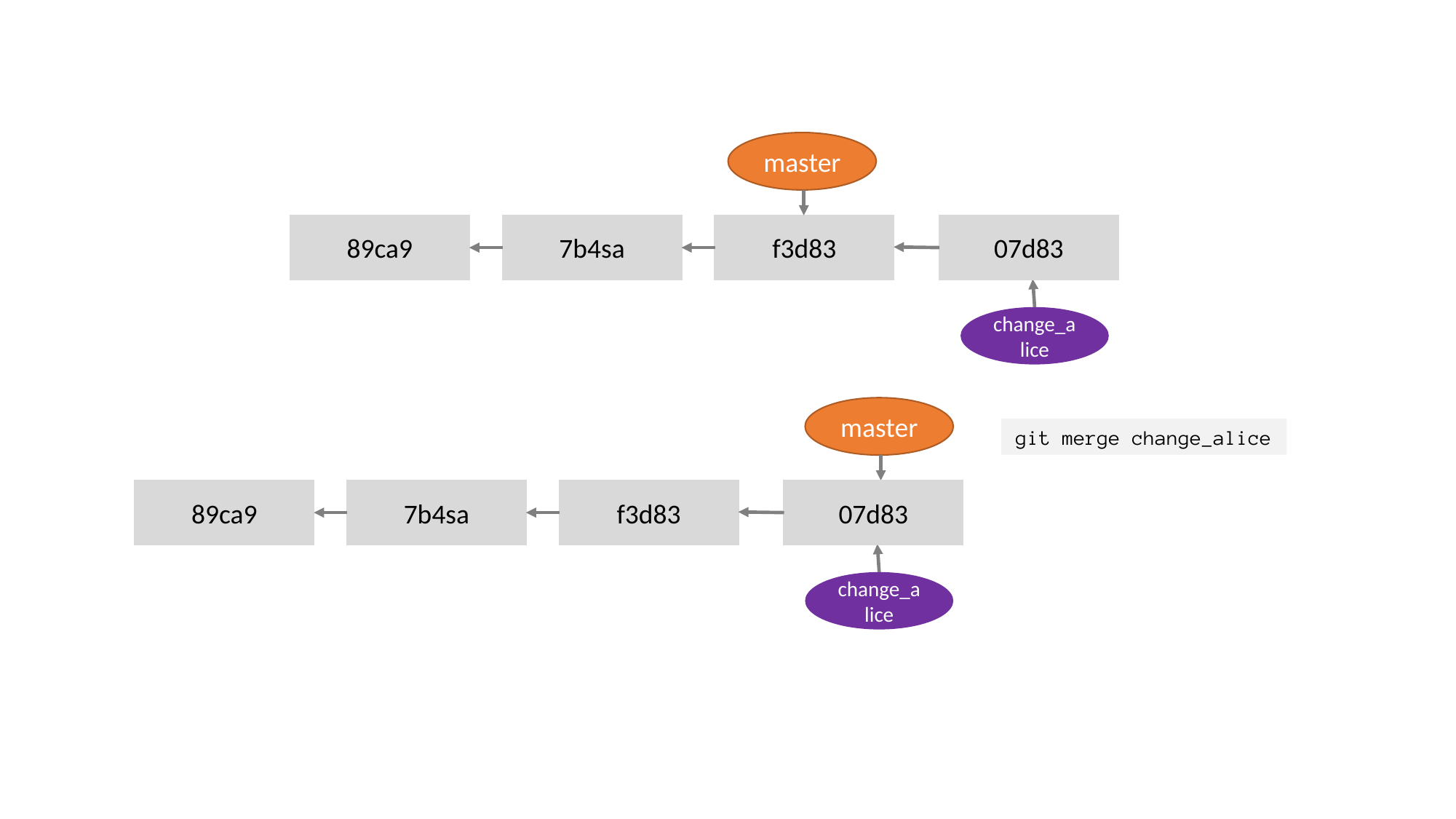

master
89ca9
7b4sa
f3d83
07d83
change_alice
master
git merge change_alice
89ca9
7b4sa
f3d83
07d83
change_alice